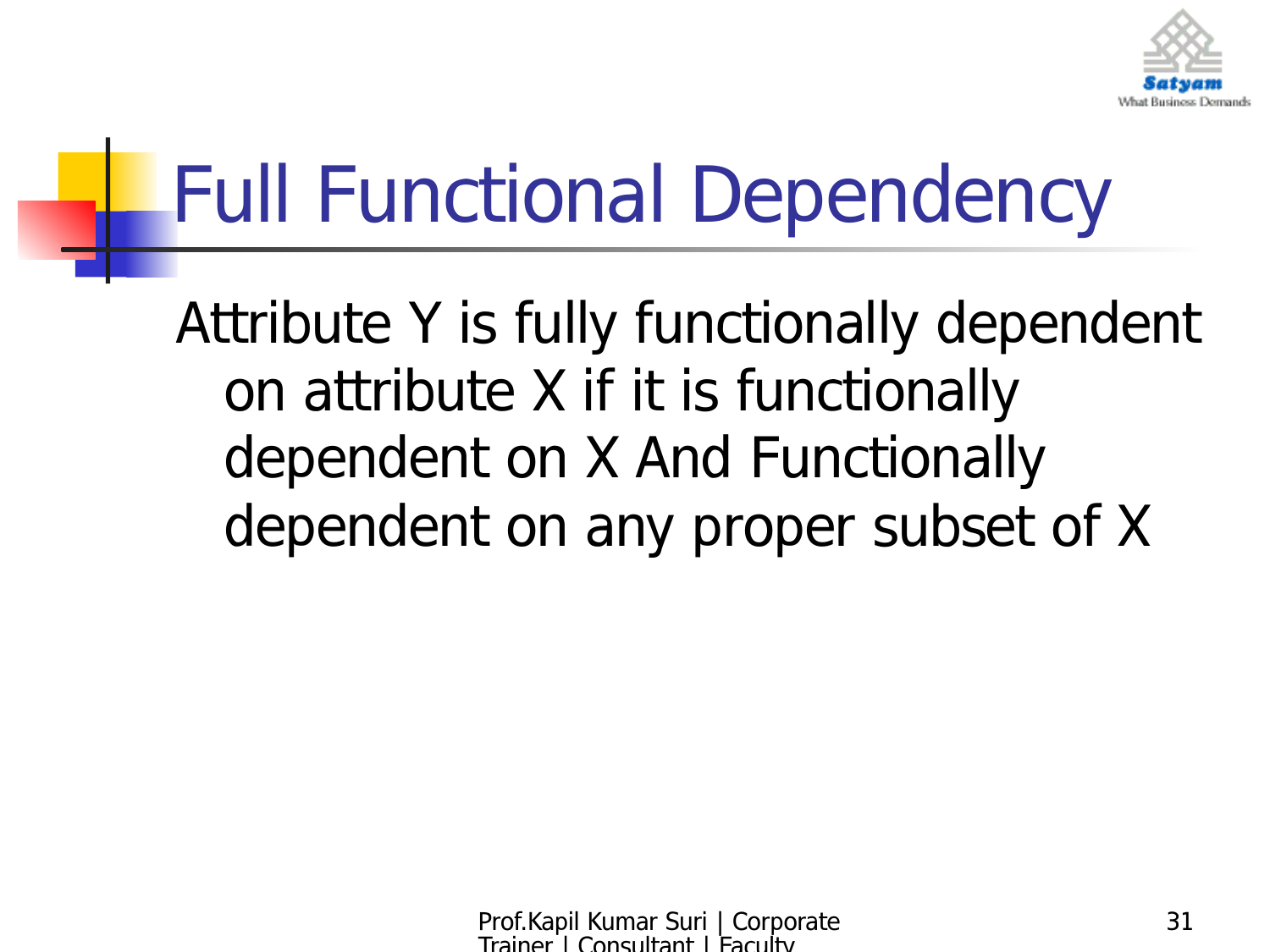

# Full Functional Dependency
Attribute Y is fully functionally dependent on attribute X if it is functionally dependent on X And Functionally dependent on any proper subset of X
Prof.Kapil Kumar Suri | Corporate Trainer | Consultant | Faculty
31